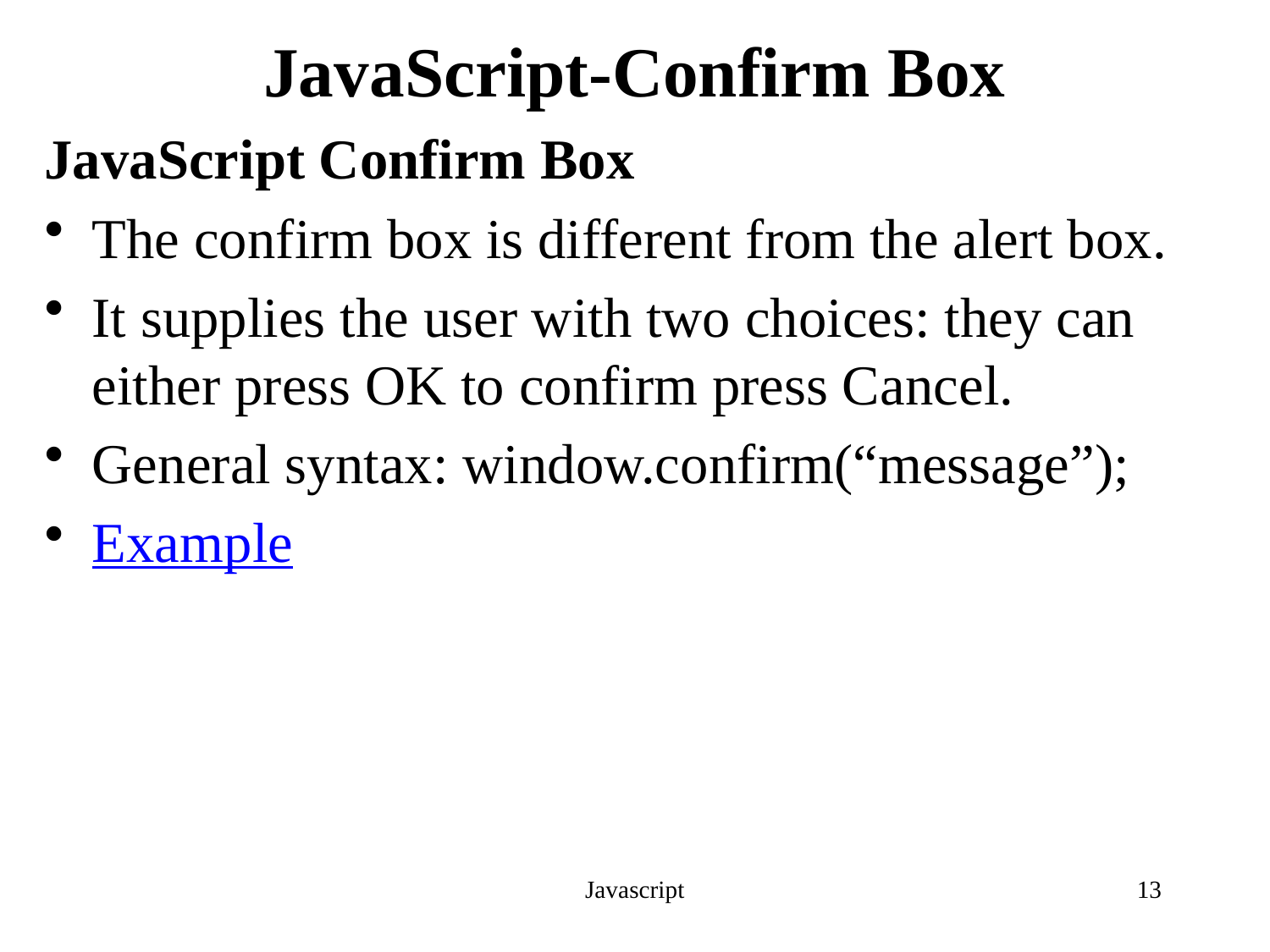

# JavaScript-Confirm Box
JavaScript Confirm Box
The confirm box is different from the alert box.
It supplies the user with two choices: they can either press OK to confirm press Cancel.
General syntax: window.confirm(“message”);
Example
Javascript
13